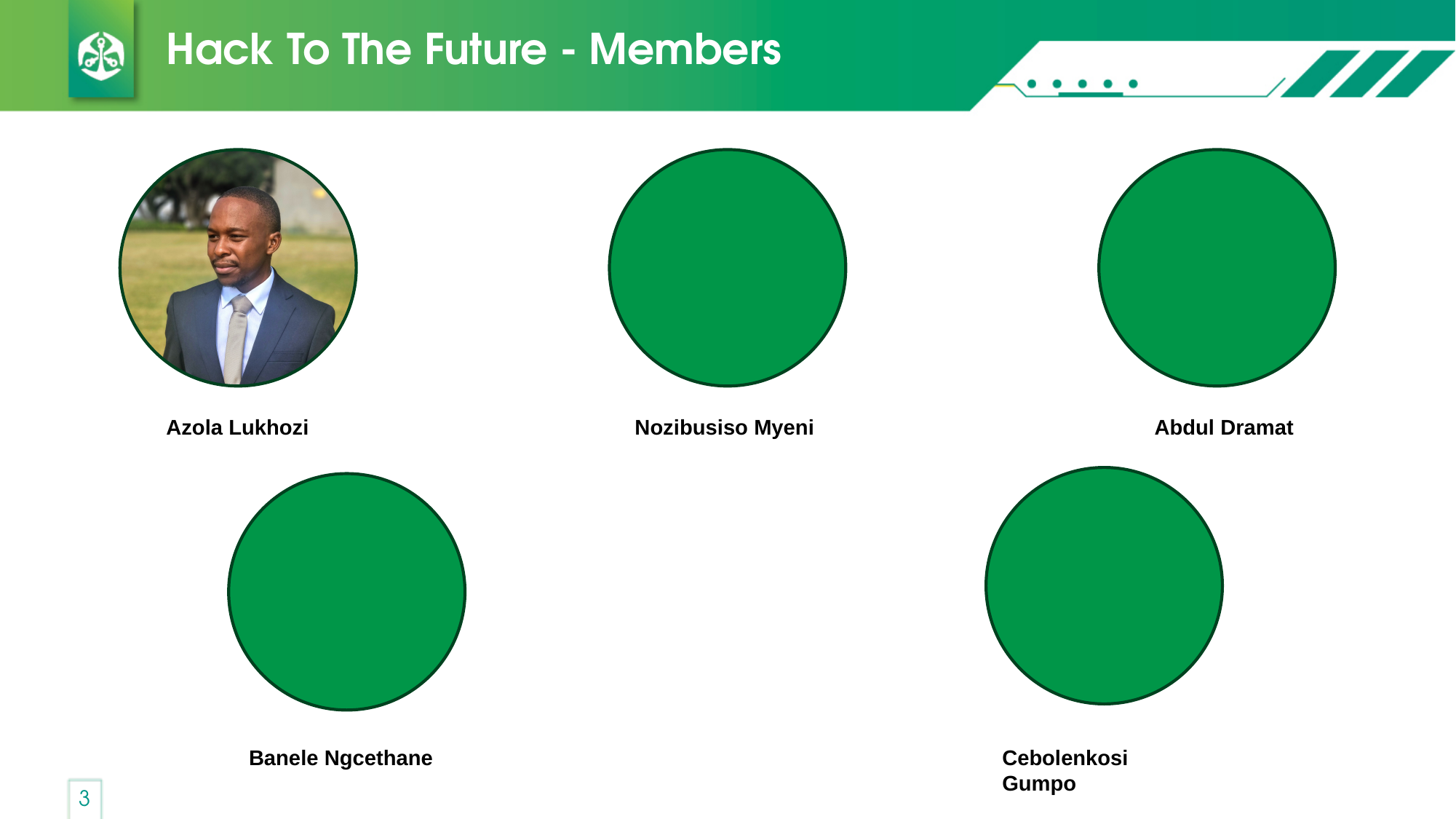

# Hack To The Future - Members

Azola Lukhozi
Abdul Dramat
Nozibusiso Myeni

Cebolenkosi Gumpo
Banele Ngcethane
3